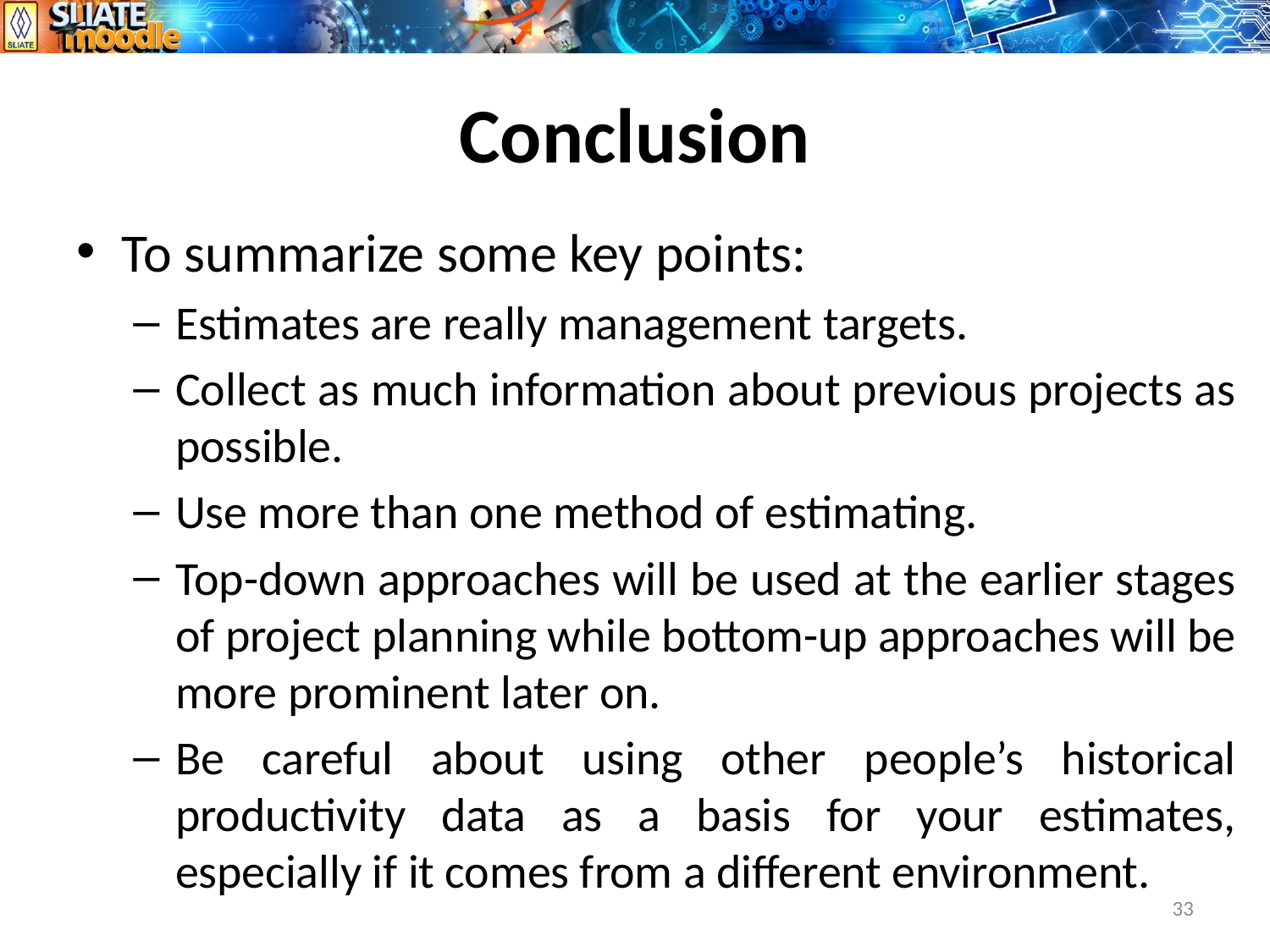

# Conclusion
To summarize some key points:
Estimates are really management targets.
Collect as much information about previous projects as possible.
Use more than one method of estimating.
Top-down approaches will be used at the earlier stages of project planning while bottom-up approaches will be more prominent later on.
Be careful about using other people’s historical productivity data as a basis for your estimates, especially if it comes from a different environment.
33